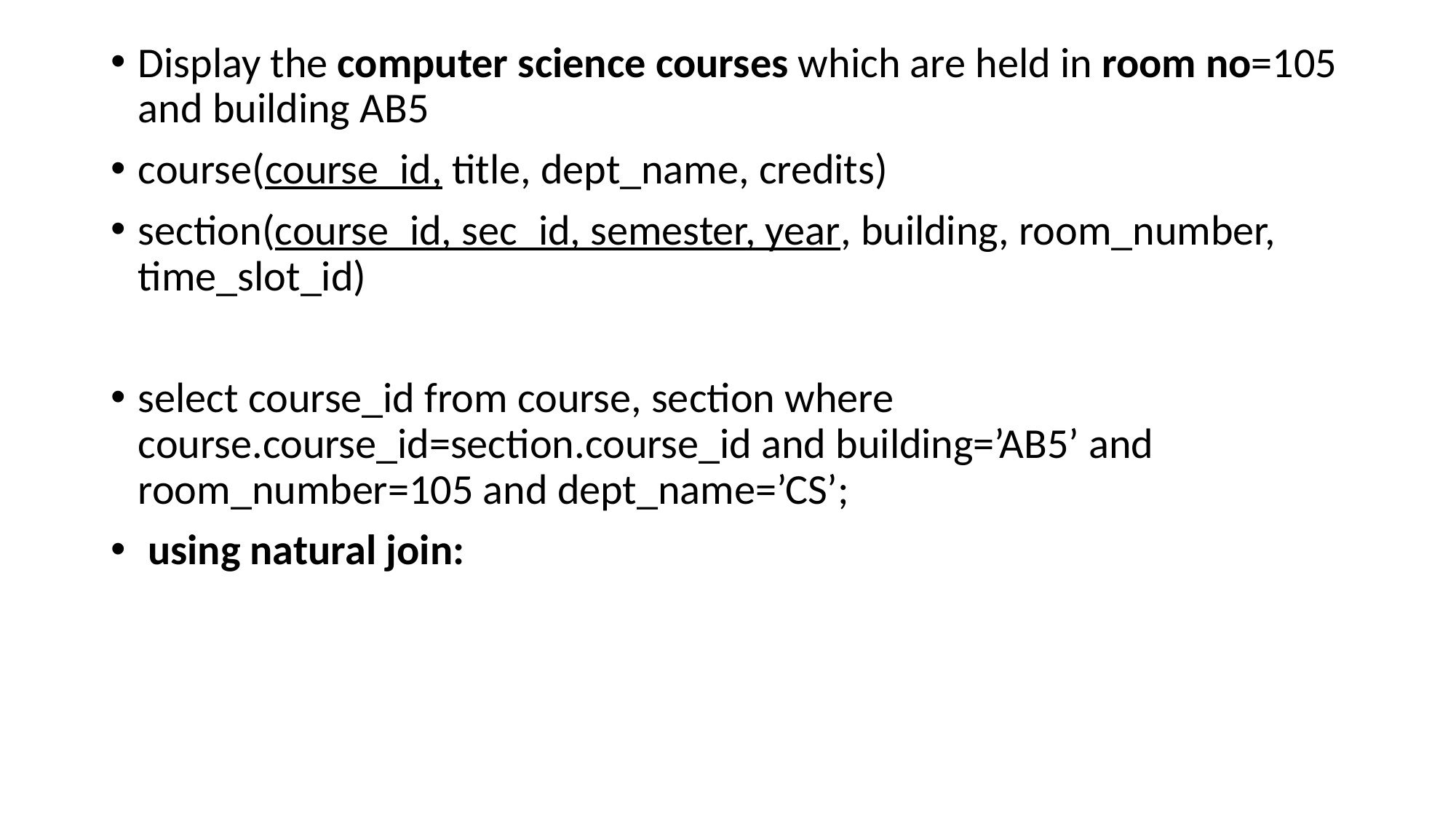

Display the computer science courses which are held in room no=105 and building AB5
course(course_id, title, dept_name, credits)
section(course_id, sec_id, semester, year, building, room_number, time_slot_id)

select course_id from course, section where course.course_id=section.course_id and building=’AB5’ and room_number=105 and dept_name=’CS’;
 using natural join: